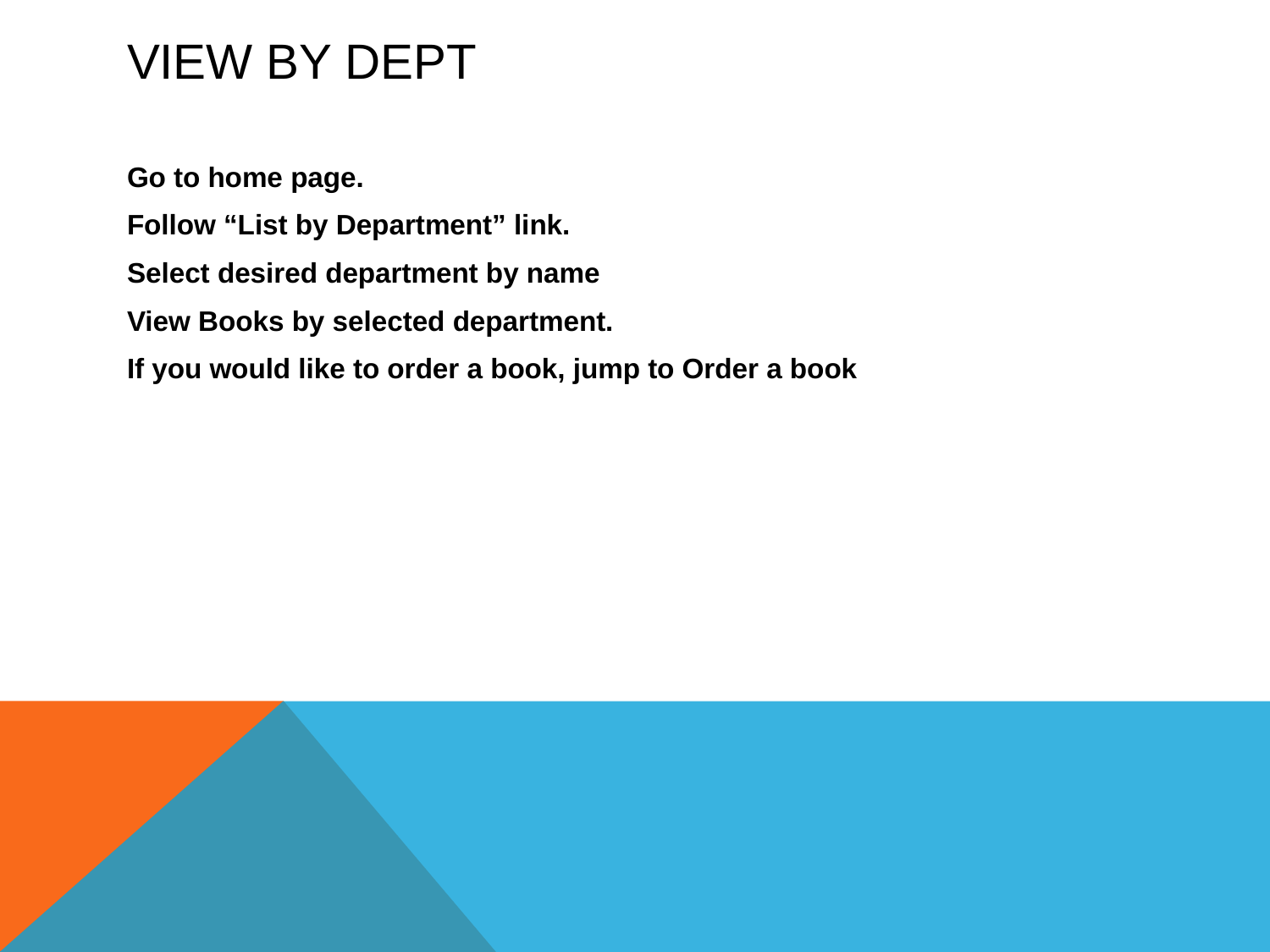

# View by Dept
Go to home page.
Follow “List by Department” link.
Select desired department by name
View Books by selected department.
If you would like to order a book, jump to Order a book